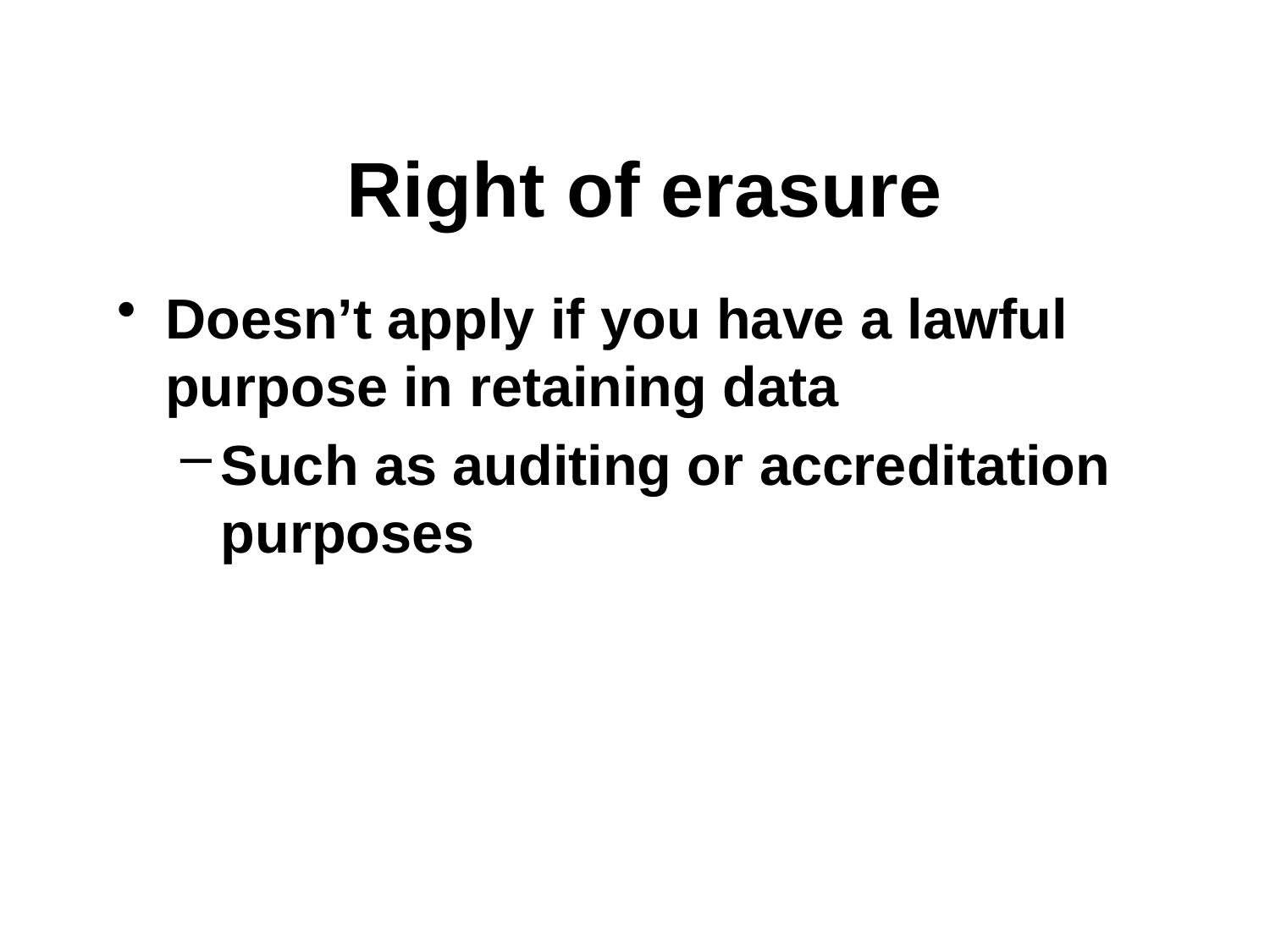

# Right of erasure
Doesn’t apply if you have a lawful purpose in retaining data
Such as auditing or accreditation purposes